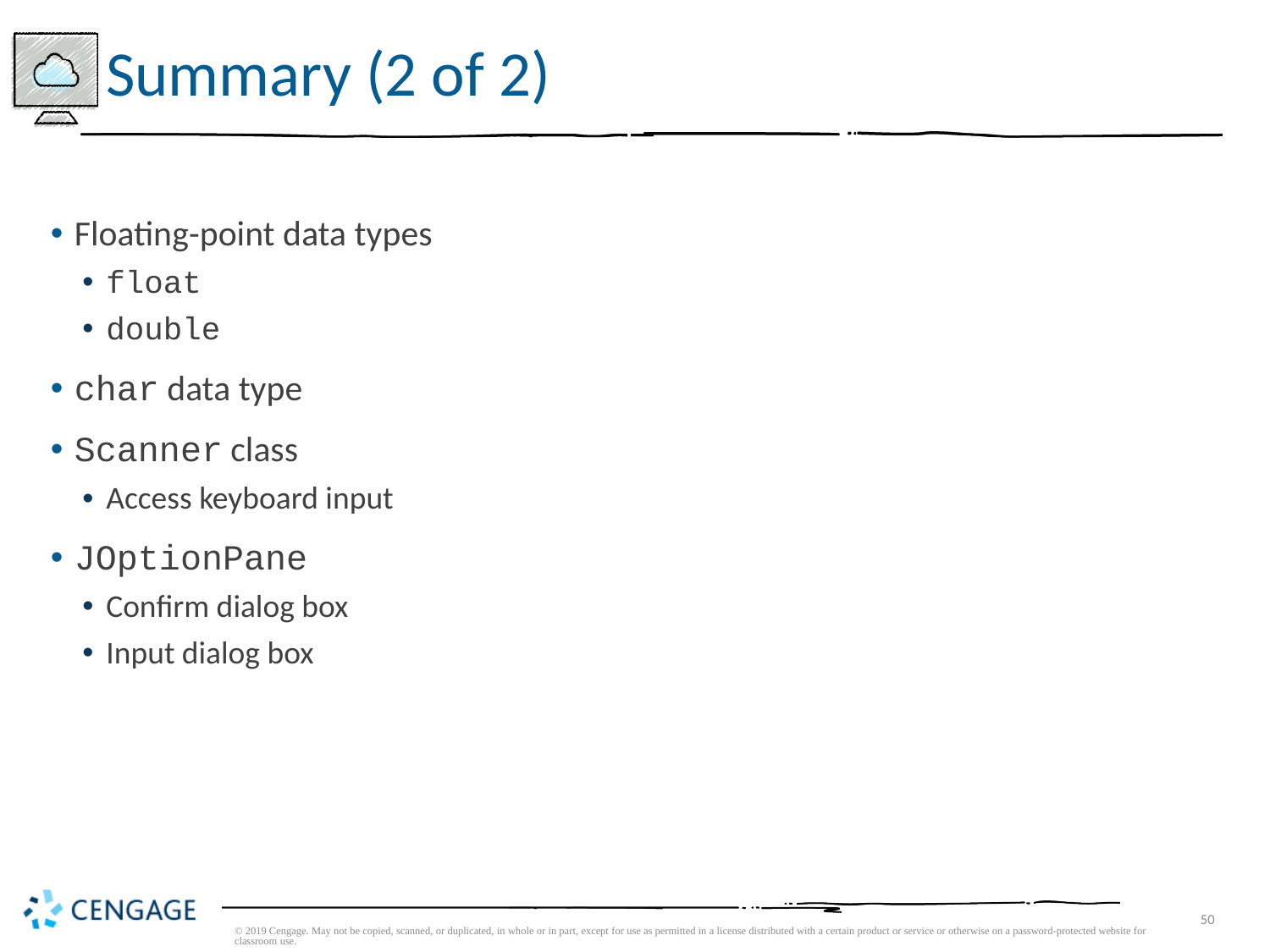

# Summary (2 of 2)
Floating-point data types
float
double
char data type
Scanner class
Access keyboard input
JOptionPane
Confirm dialog box
Input dialog box
© 2019 Cengage. May not be copied, scanned, or duplicated, in whole or in part, except for use as permitted in a license distributed with a certain product or service or otherwise on a password-protected website for classroom use.